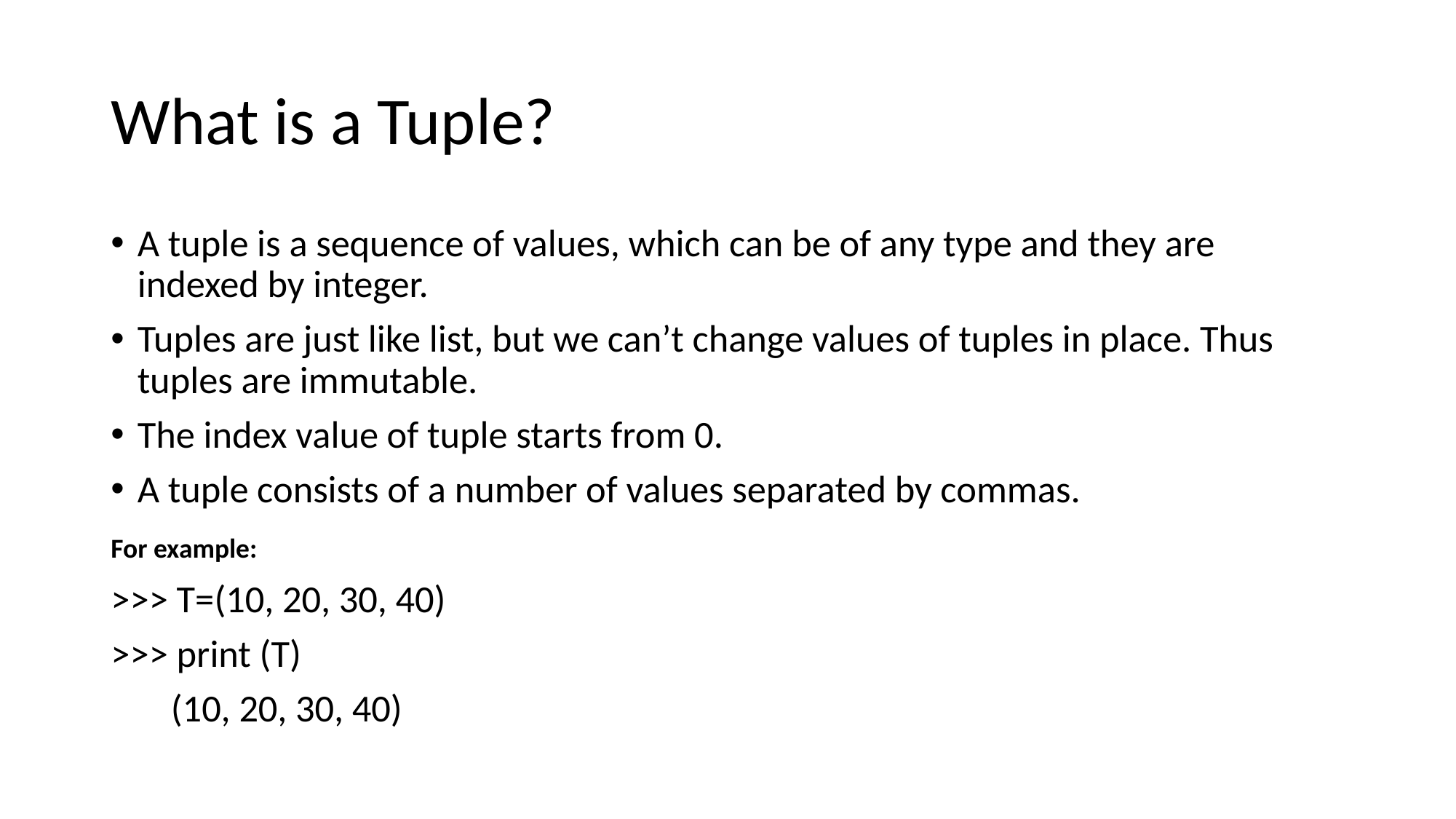

# What is a Tuple?
A tuple is a sequence of values, which can be of any type and they are indexed by integer.
Tuples are just like list, but we can’t change values of tuples in place. Thus tuples are immutable.
The index value of tuple starts from 0.
A tuple consists of a number of values separated by commas.
For example:
>>> T=(10, 20, 30, 40)
>>> print (T)
       (10, 20, 30, 40)